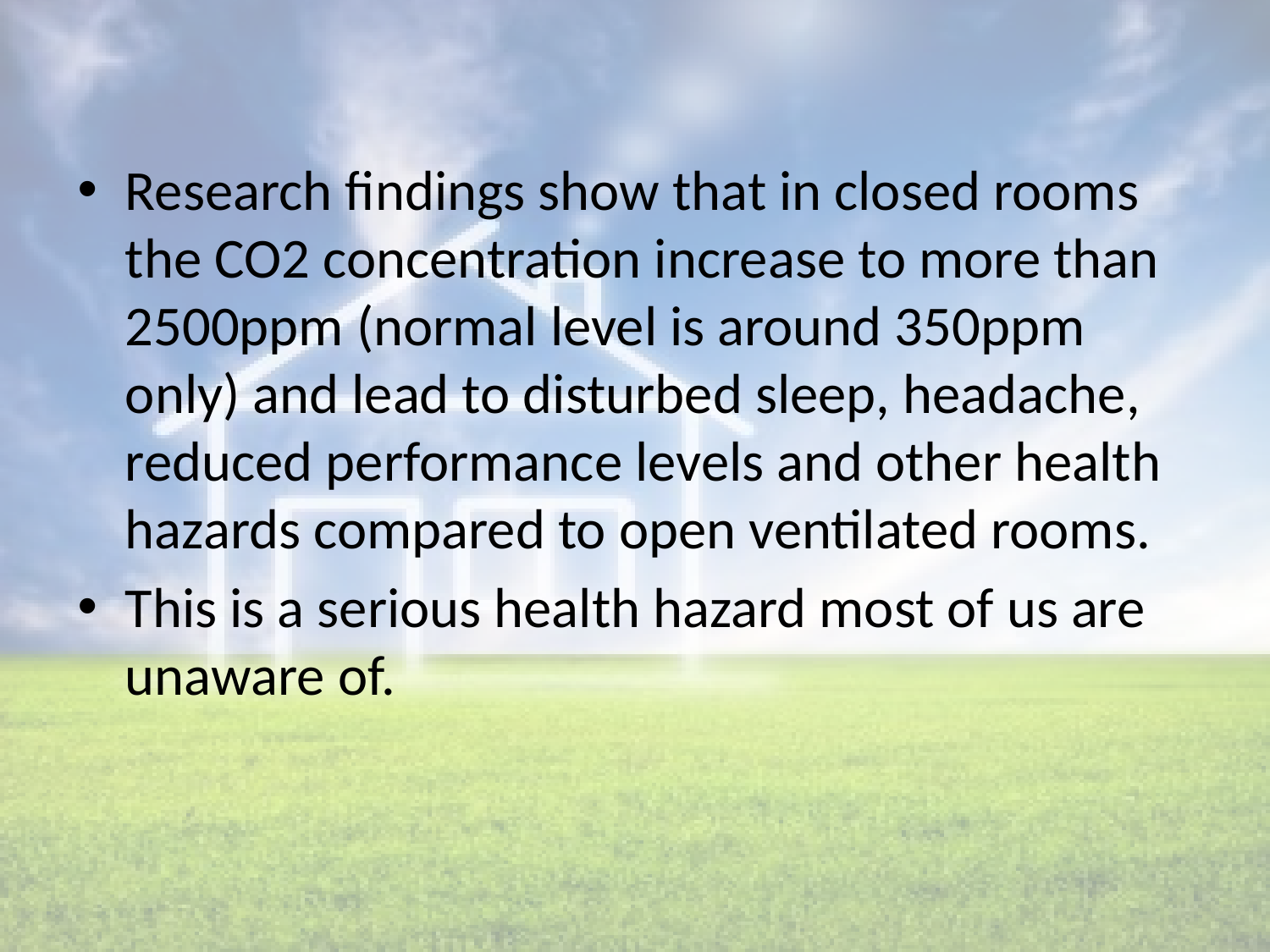

Research findings show that in closed rooms the CO2 concentration increase to more than 2500ppm (normal level is around 350ppm only) and lead to disturbed sleep, headache, reduced performance levels and other health hazards compared to open ventilated rooms.
This is a serious health hazard most of us are unaware of.